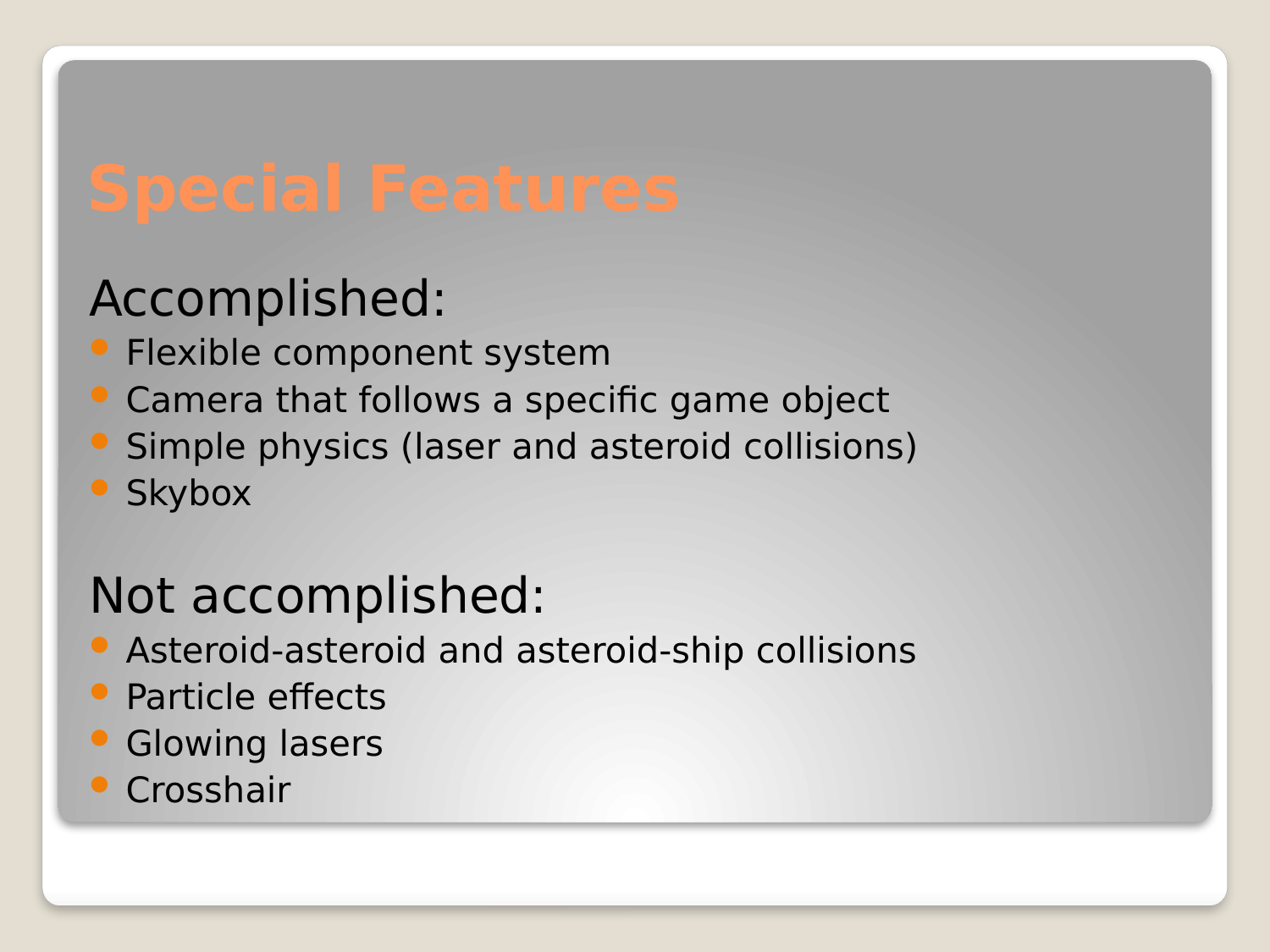

# Special Features
Accomplished:
Flexible component system
Camera that follows a specific game object
Simple physics (laser and asteroid collisions)
Skybox

Not accomplished:
Asteroid-asteroid and asteroid-ship collisions
Particle effects
Glowing lasers
Crosshair